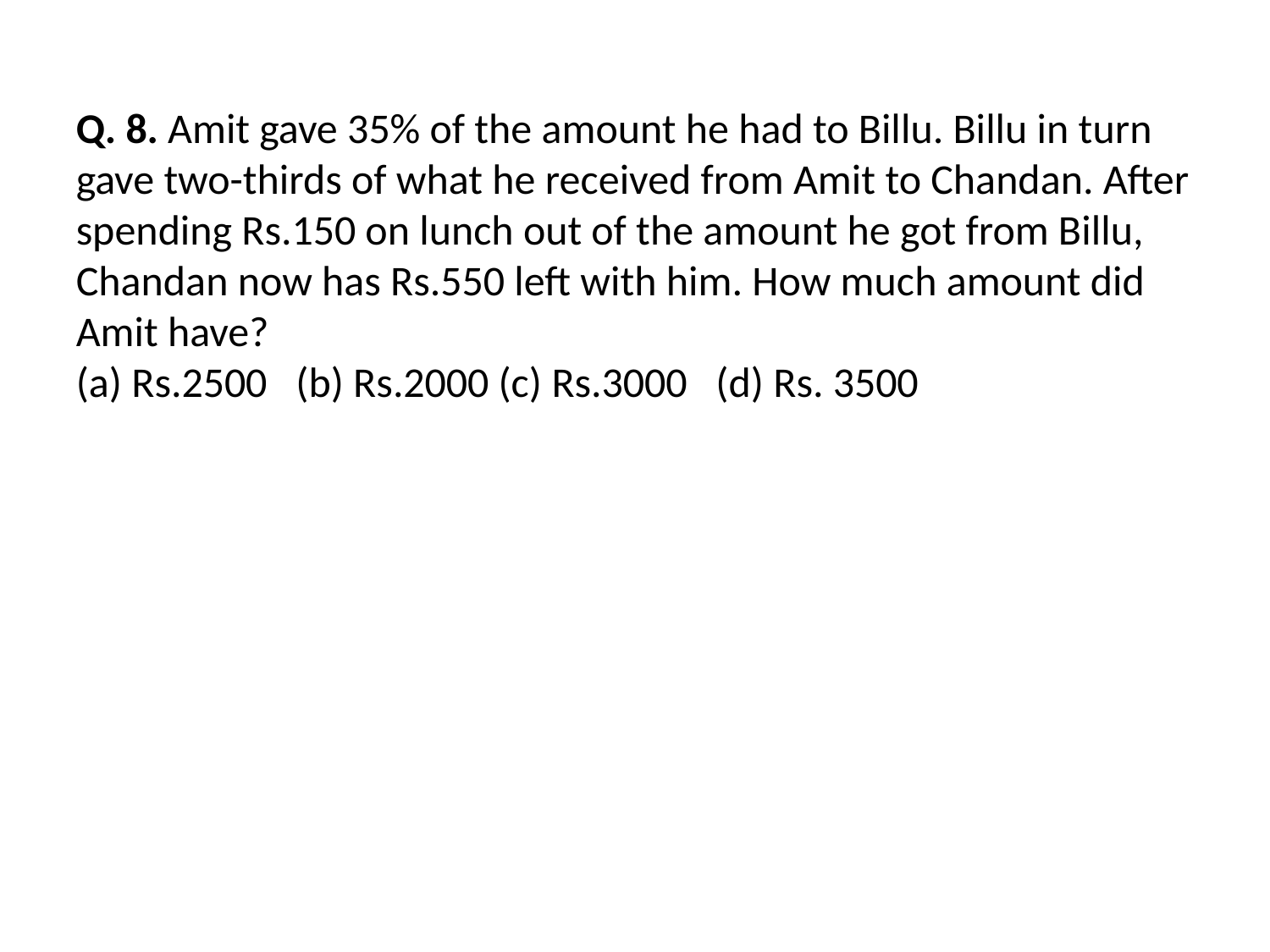

Q. 8. Amit gave 35% of the amount he had to Billu. Billu in turn gave two-thirds of what he received from Amit to Chandan. After spending Rs.150 on lunch out of the amount he got from Billu, Chandan now has Rs.550 left with him. How much amount did Amit have?
(a) Rs.2500   (b) Rs.2000 (c) Rs.3000   (d) Rs. 3500